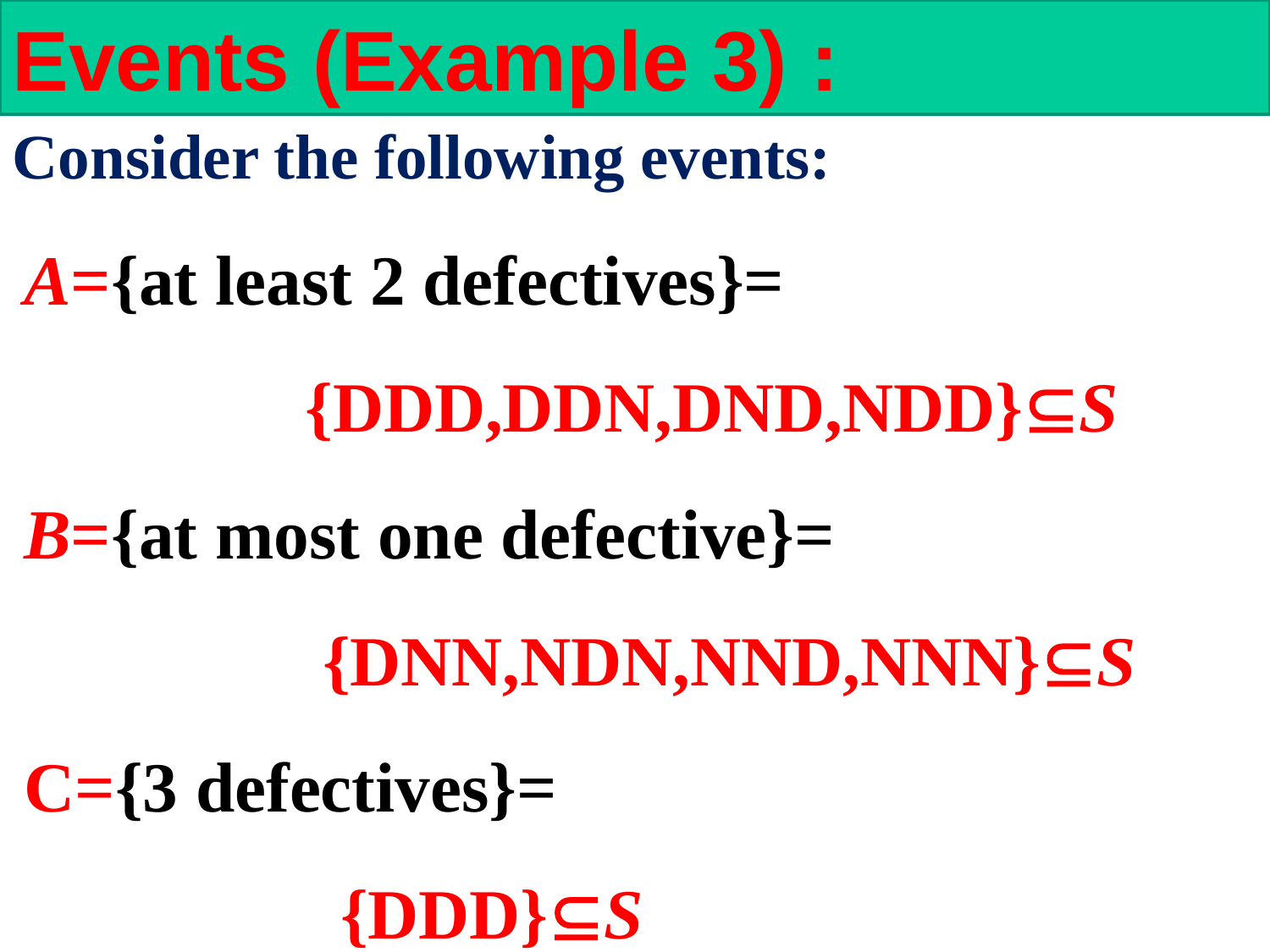

Events (Example 3) :
Consider the following events:
A={at least 2 defectives}=
                {DDD,DDN,DND,NDD}⊆S
B={at most one defective}=
                 {DNN,NDN,NND,NNN}⊆S
C={3 defectives}=
                  {DDD}⊆S